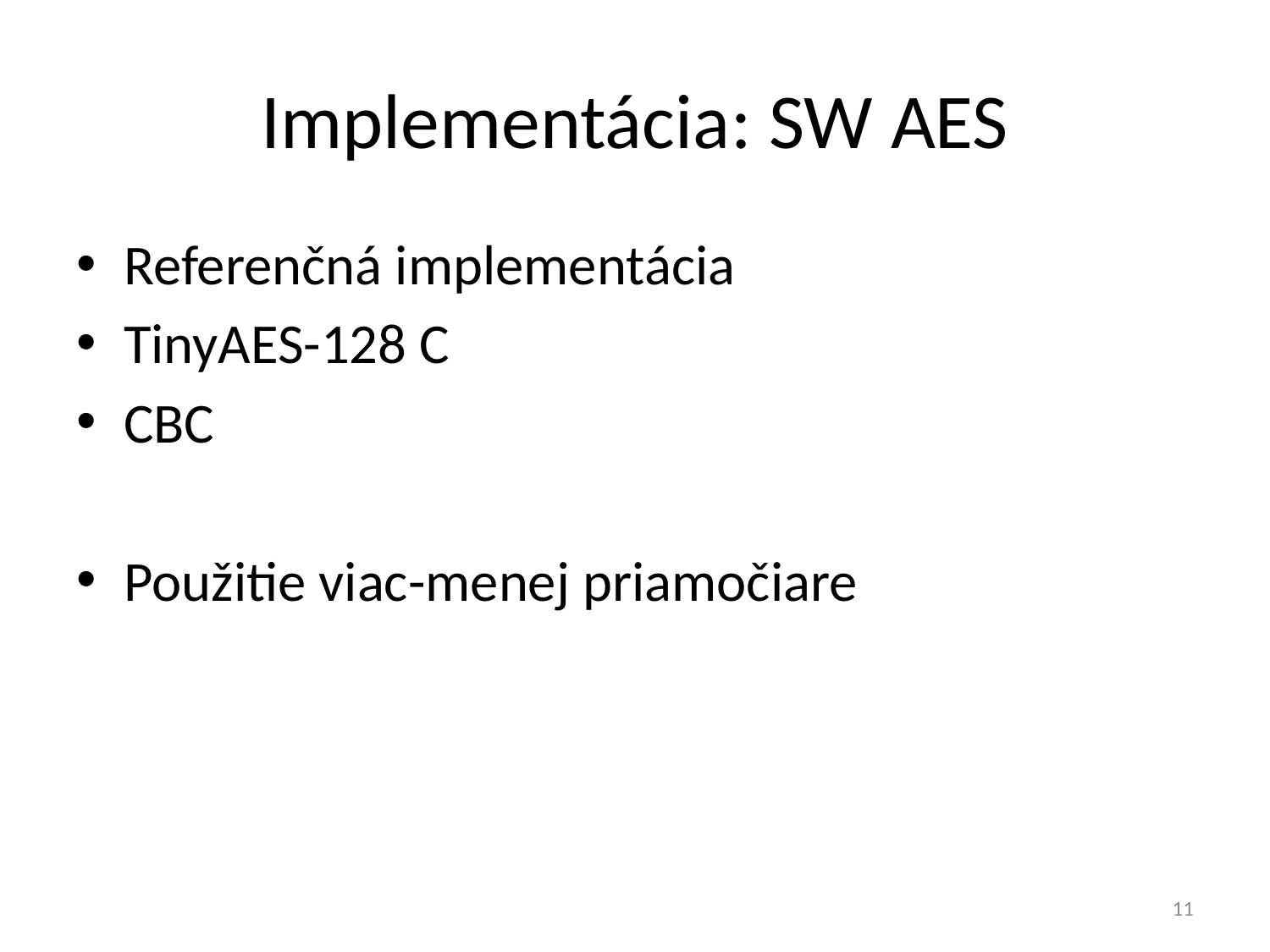

# Implementácia: SW AES
Referenčná implementácia
TinyAES-128 C
CBC

Použitie viac-menej priamočiare
11